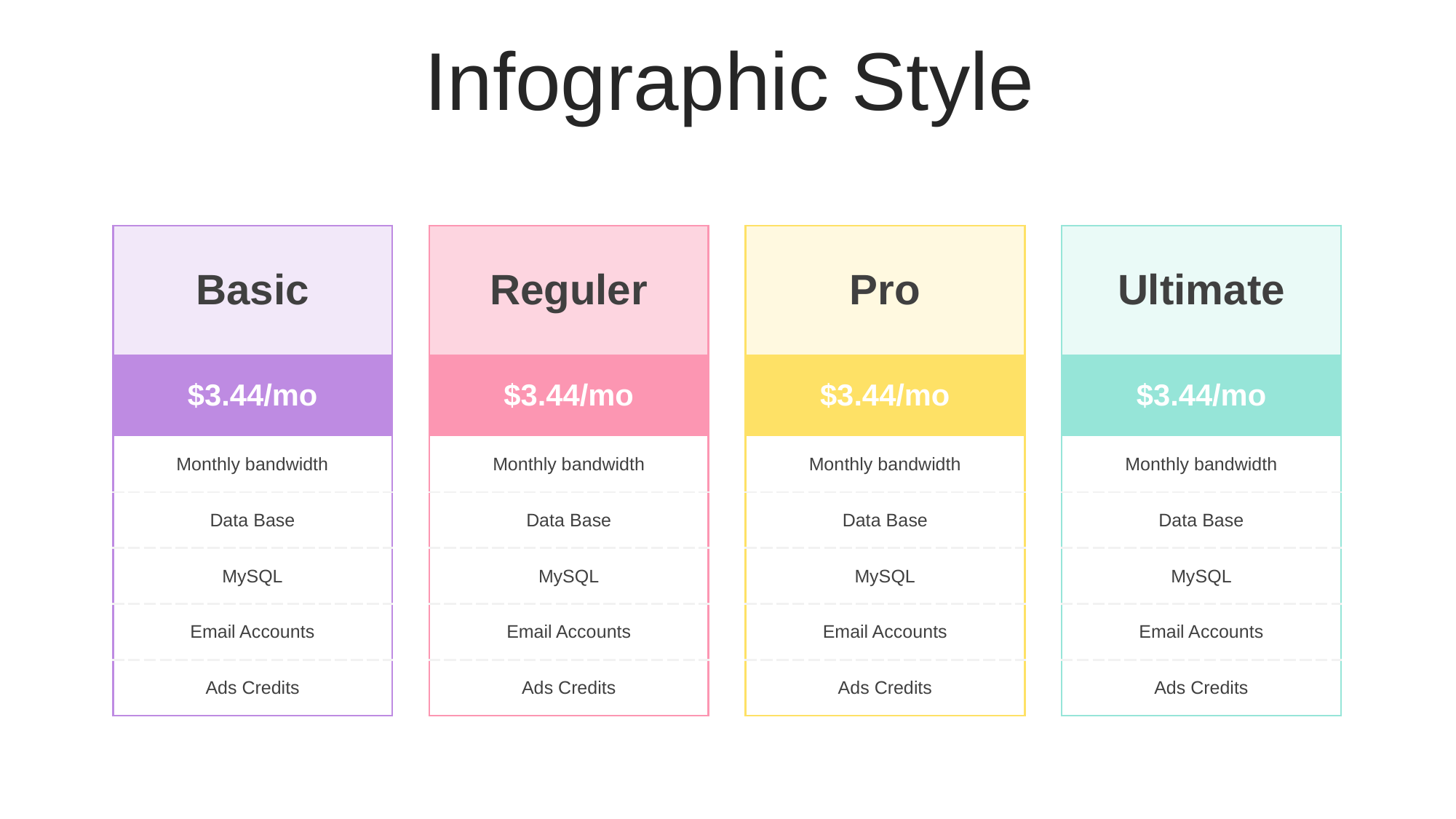

Infographic Style
| Basic |
| --- |
| $3.44/mo |
| Monthly bandwidth |
| Data Base |
| MySQL |
| Email Accounts |
| Ads Credits |
| Reguler |
| --- |
| $3.44/mo |
| Monthly bandwidth |
| Data Base |
| MySQL |
| Email Accounts |
| Ads Credits |
| Pro |
| --- |
| $3.44/mo |
| Monthly bandwidth |
| Data Base |
| MySQL |
| Email Accounts |
| Ads Credits |
| Ultimate |
| --- |
| $3.44/mo |
| Monthly bandwidth |
| Data Base |
| MySQL |
| Email Accounts |
| Ads Credits |